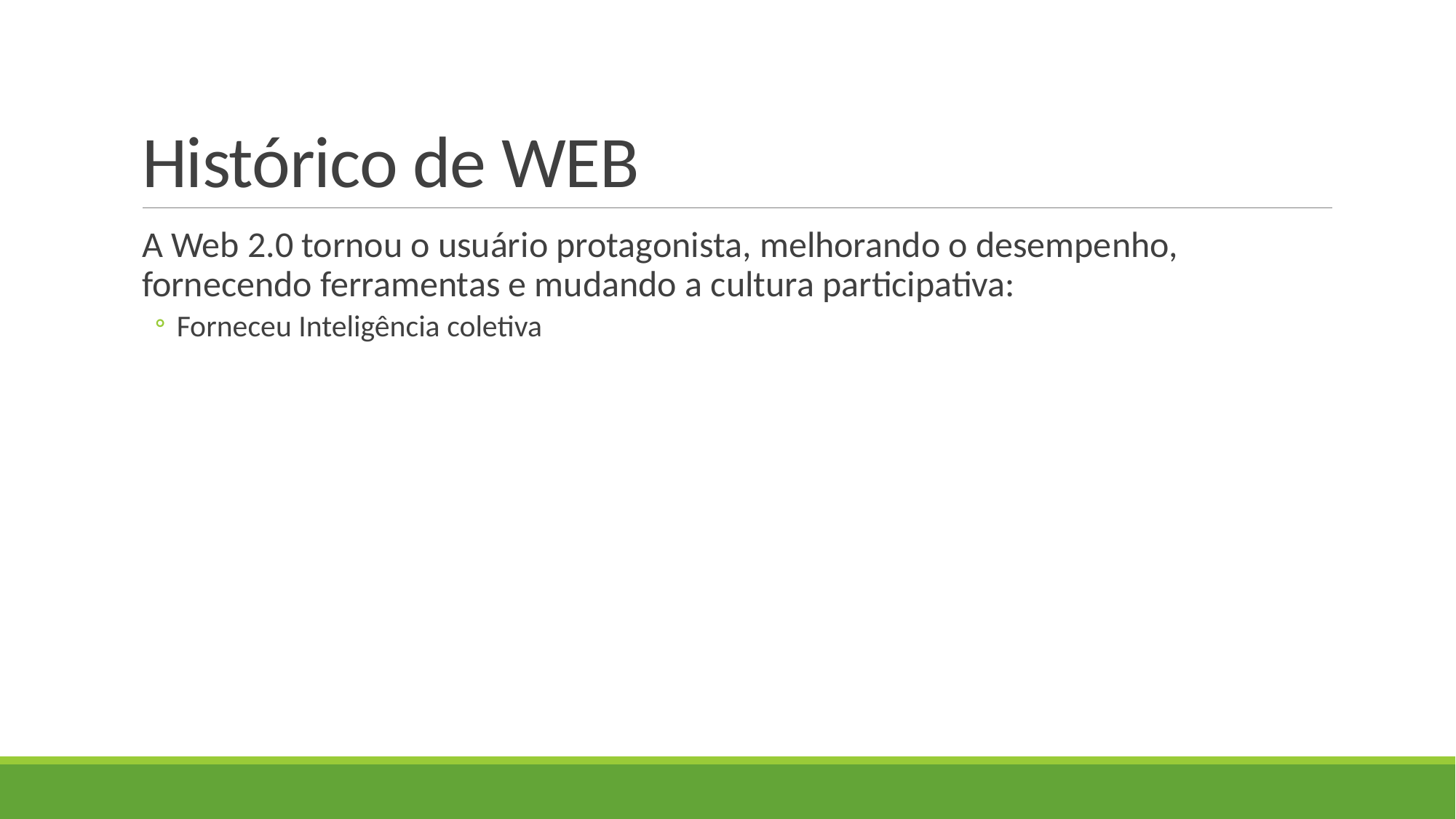

# Histórico de WEB
A Web 2.0 tornou o usuário protagonista, melhorando o desempenho, fornecendo ferramentas e mudando a cultura participativa:
Forneceu Inteligência coletiva